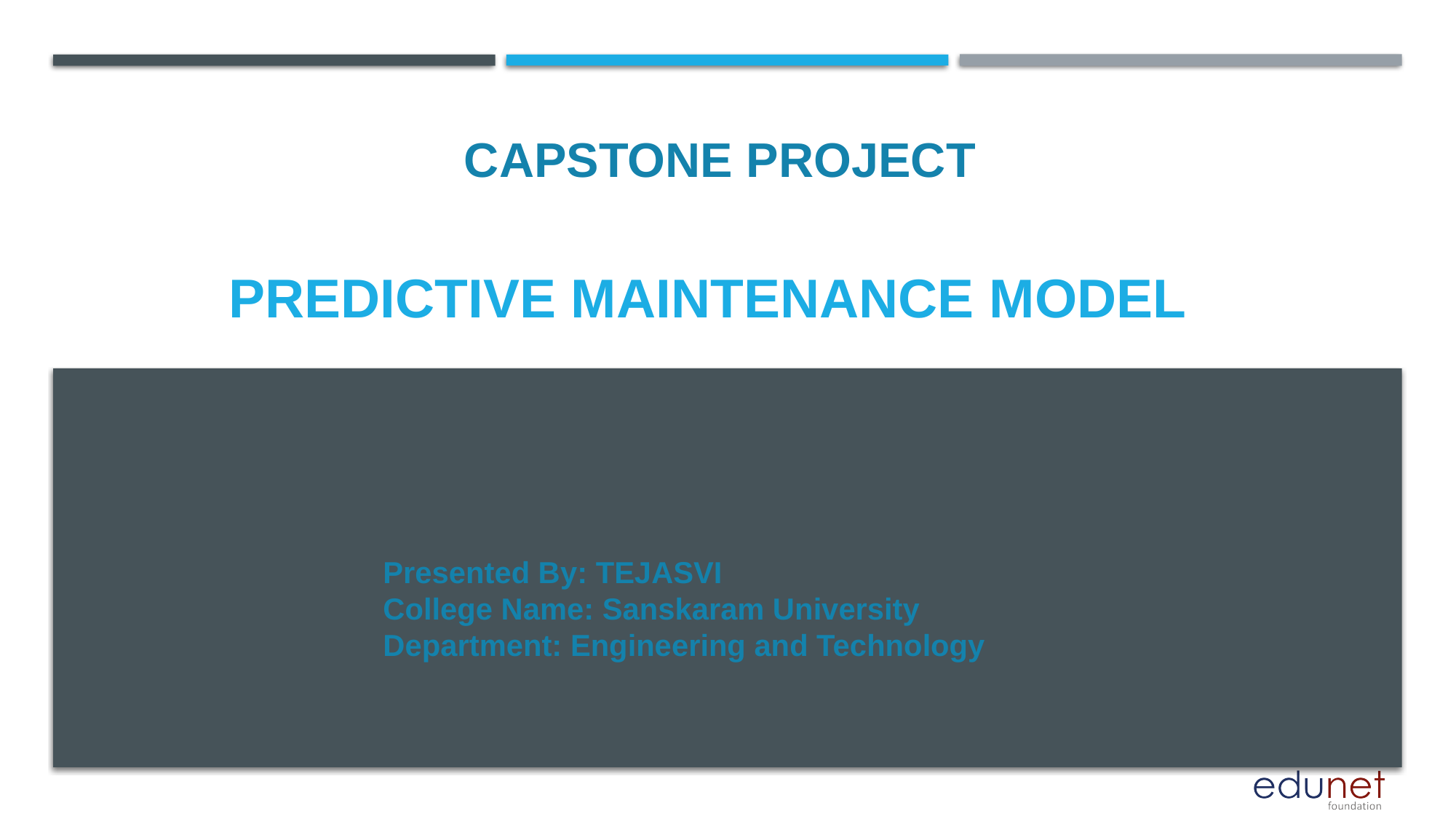

CAPSTONE PROJECT
# PREDICTIVE MAINTENANCE MODEL
Presented By: TEJASVI
College Name: Sanskaram University
Department: Engineering and Technology